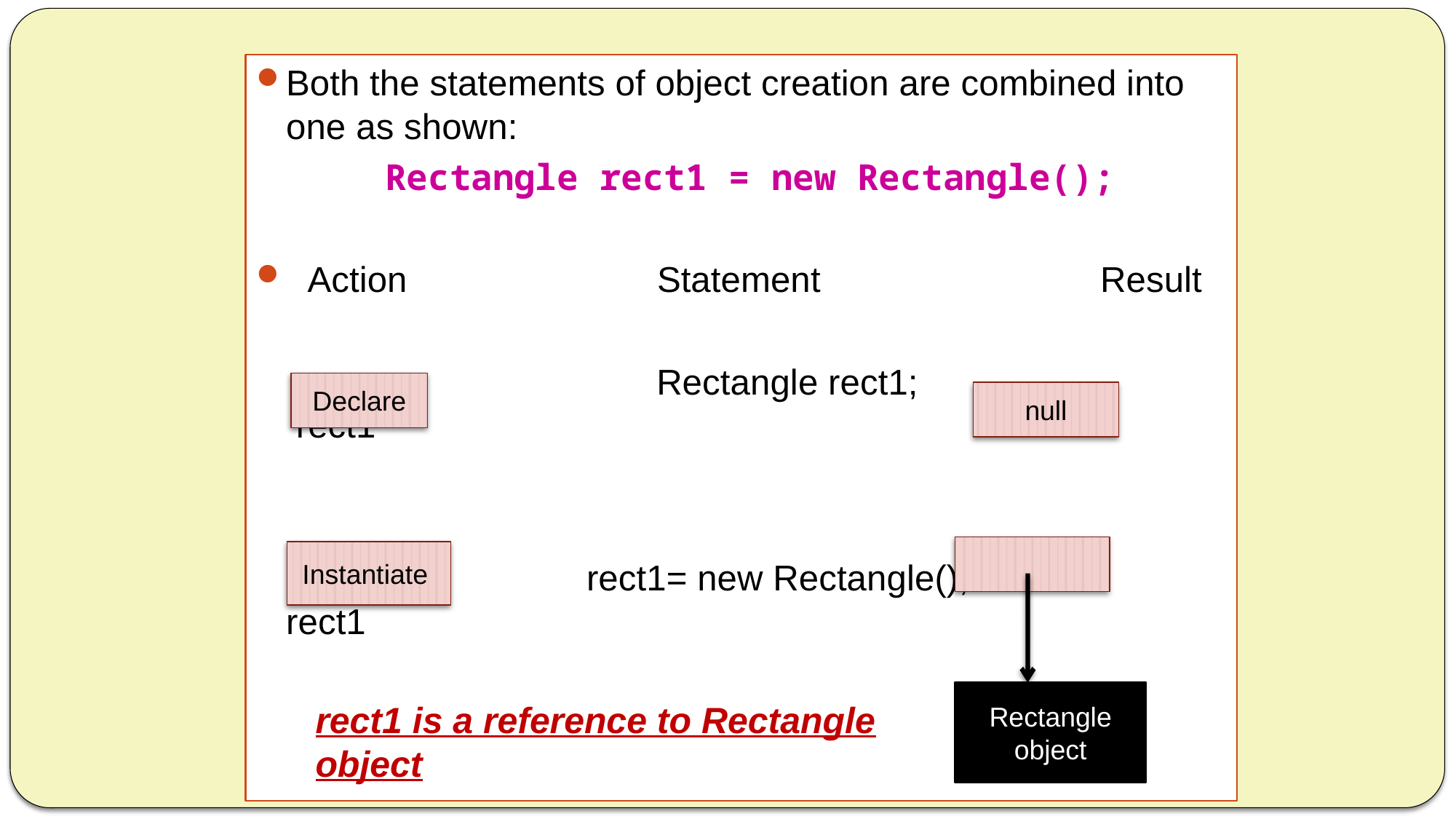

Both the statements of object creation are combined into one as shown:
      	Rectangle rect1 = new Rectangle();

 Action                         Statement                            Result

                                        Rectangle rect1;                                rect1

                                 rect1= new Rectangle();                         rect1

Declare
null

Instantiate
Rectangle object
rect1 is a reference to Rectangle object